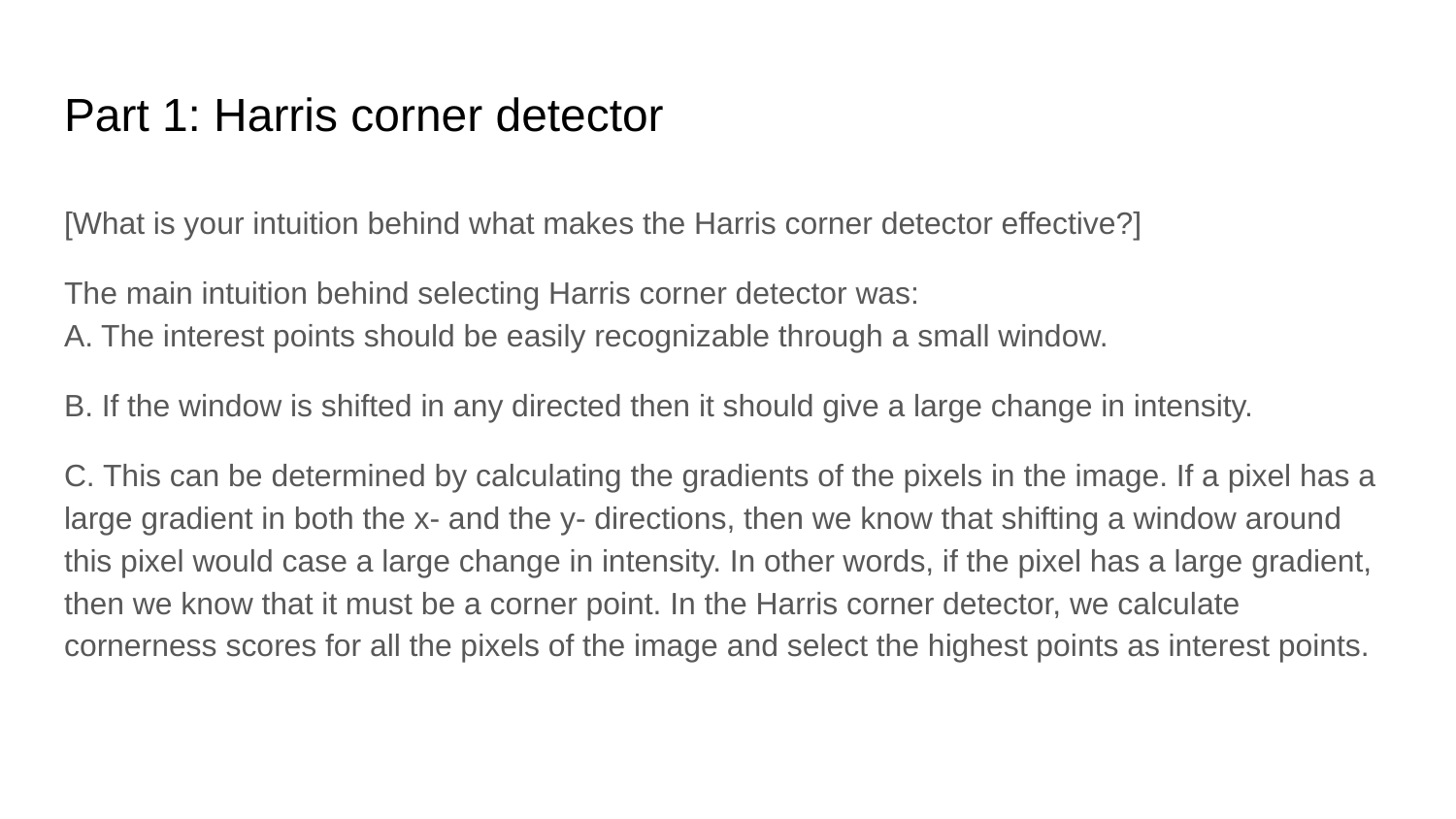

# Part 1: Harris corner detector
[What is your intuition behind what makes the Harris corner detector effective?]
The main intuition behind selecting Harris corner detector was:
A. The interest points should be easily recognizable through a small window.
B. If the window is shifted in any directed then it should give a large change in intensity.
C. This can be determined by calculating the gradients of the pixels in the image. If a pixel has a large gradient in both the x- and the y- directions, then we know that shifting a window around this pixel would case a large change in intensity. In other words, if the pixel has a large gradient, then we know that it must be a corner point. In the Harris corner detector, we calculate cornerness scores for all the pixels of the image and select the highest points as interest points.